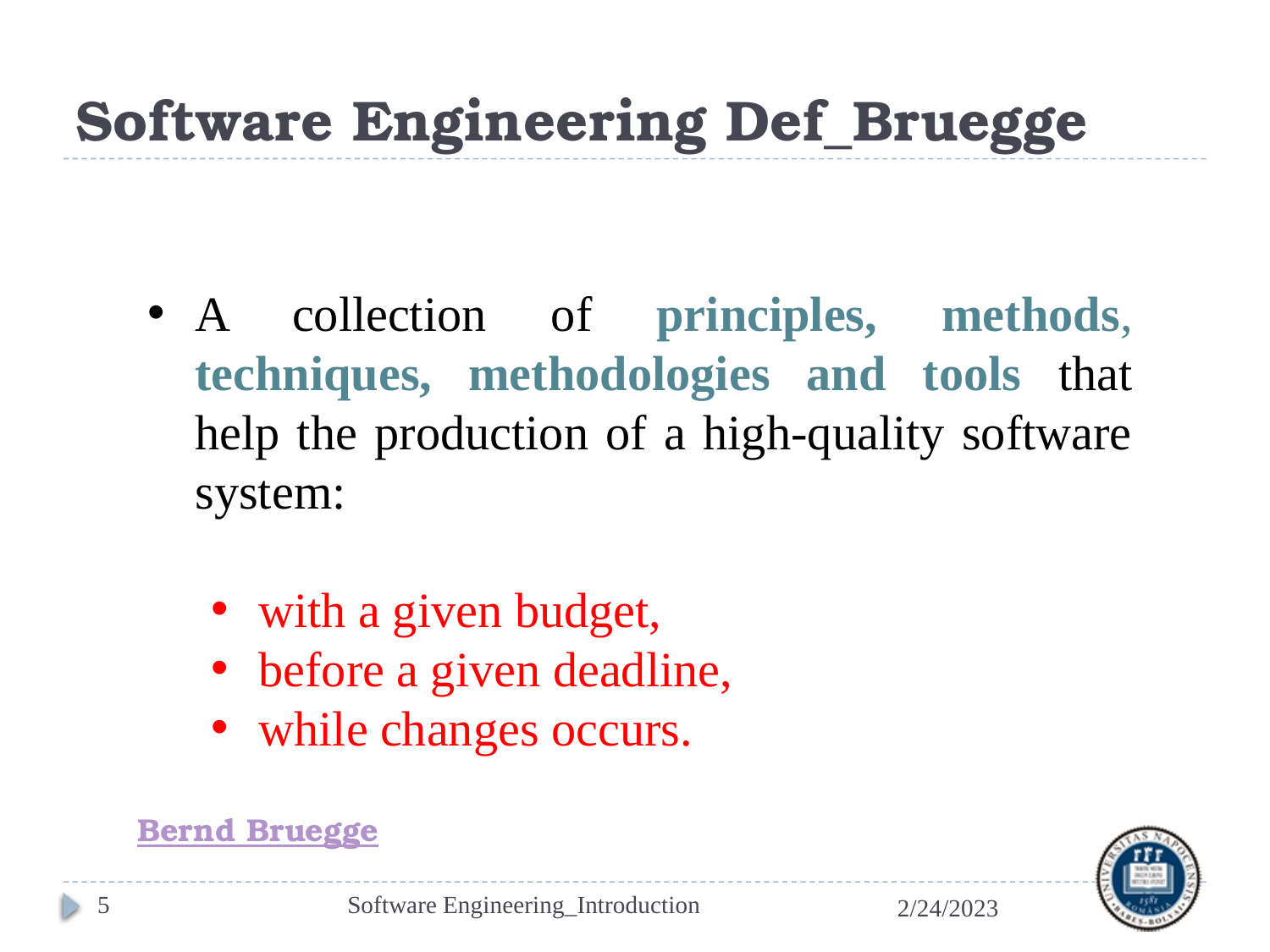

# Software Engineering Def_Bruegge
A collection of principles, methods, techniques, methodologies and tools that help the production of a high-quality software system:

with a given budget,
before a given deadline,
while changes occurs.

Bernd Bruegge
5
Software Engineering_Introduction
2/24/2023